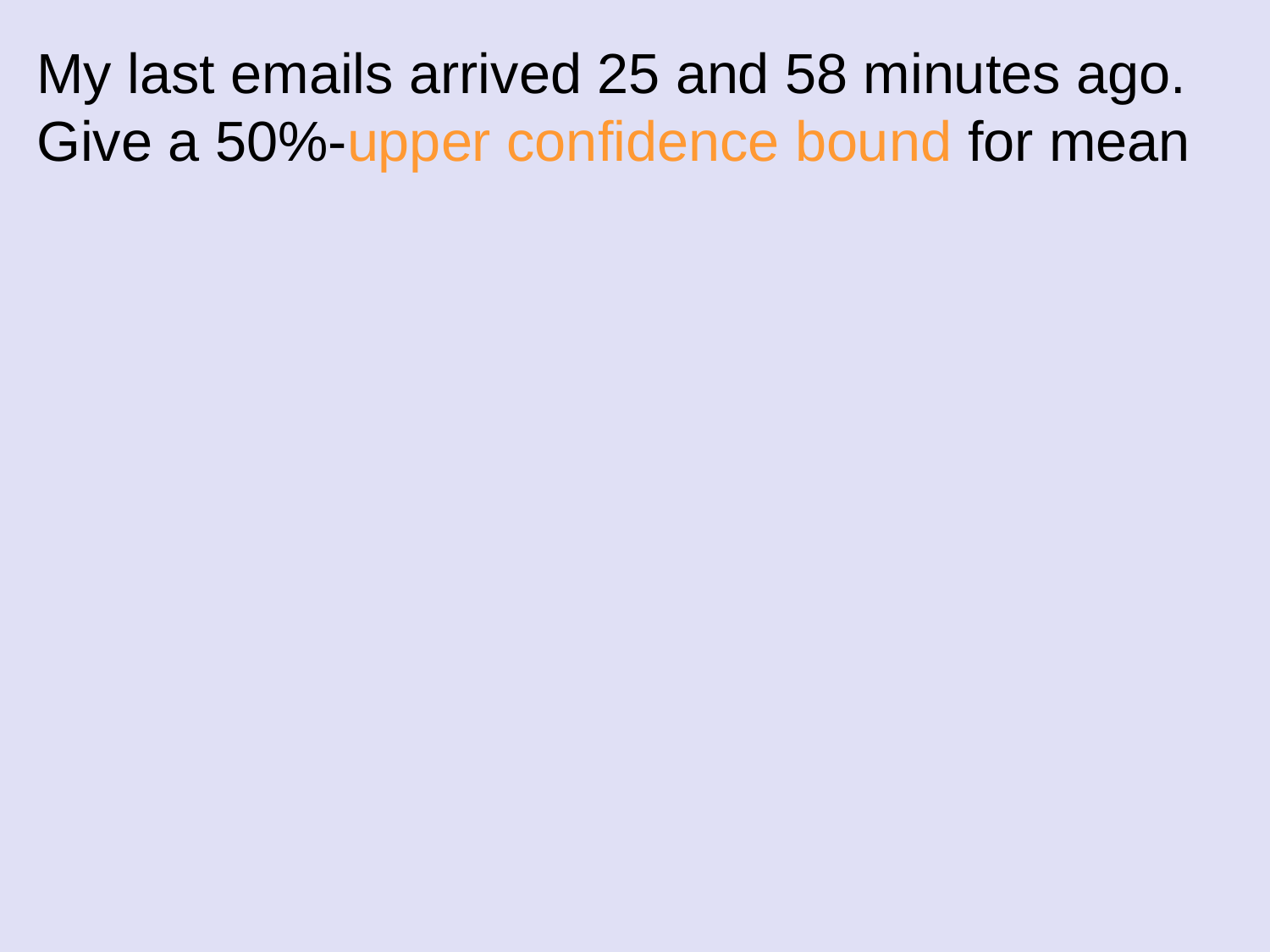

My last emails arrived 25 and 58 minutes ago. Give a 50%-upper confidence bound for mean